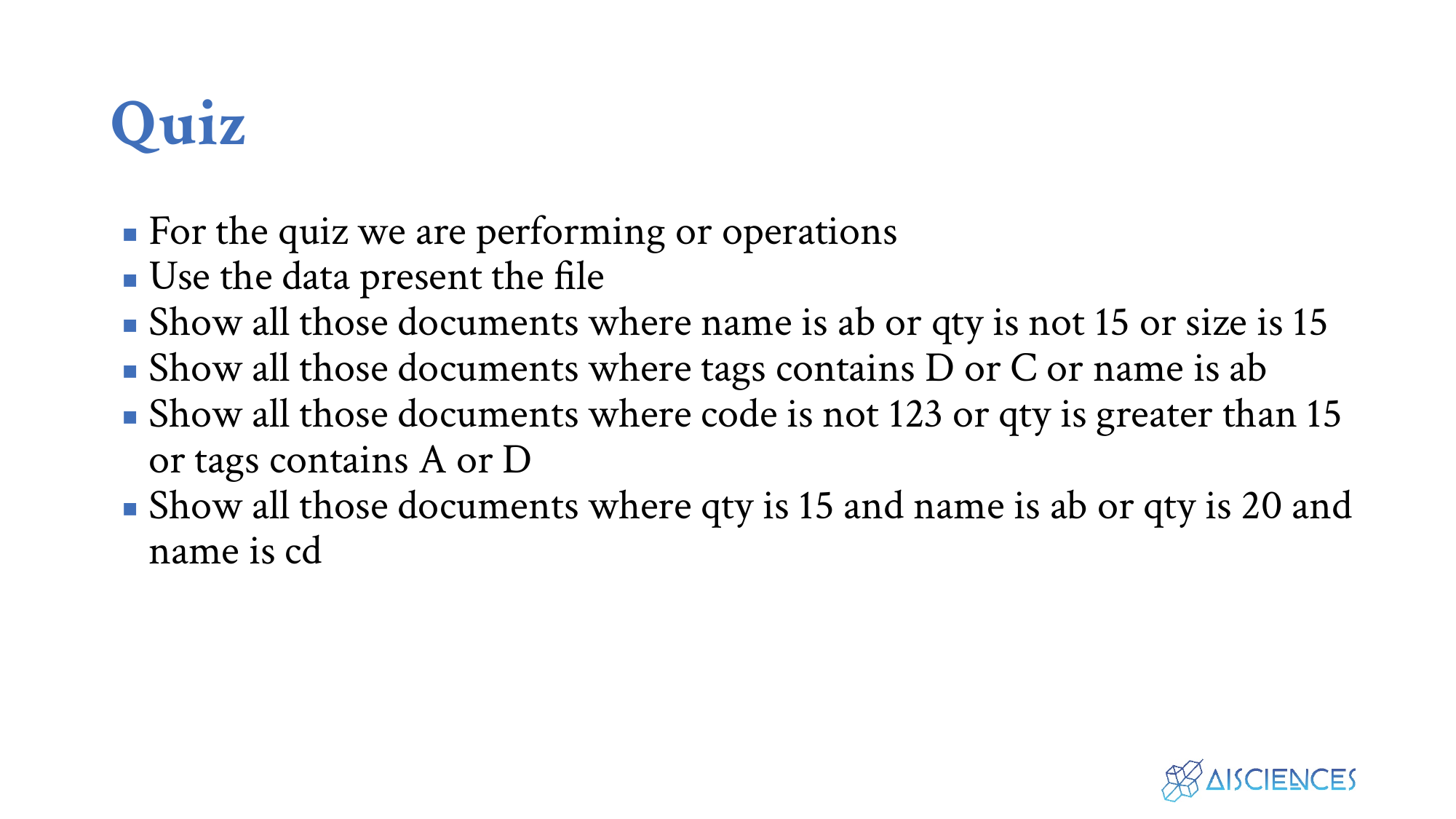

# Quiz
For the quiz we are performing or operations
Use the data present the file
Show all those documents where name is ab or qty is not 15 or size is 15
Show all those documents where tags contains D or C or name is ab
Show all those documents where code is not 123 or qty is greater than 15 or tags contains A or D
Show all those documents where qty is 15 and name is ab or qty is 20 and name is cd